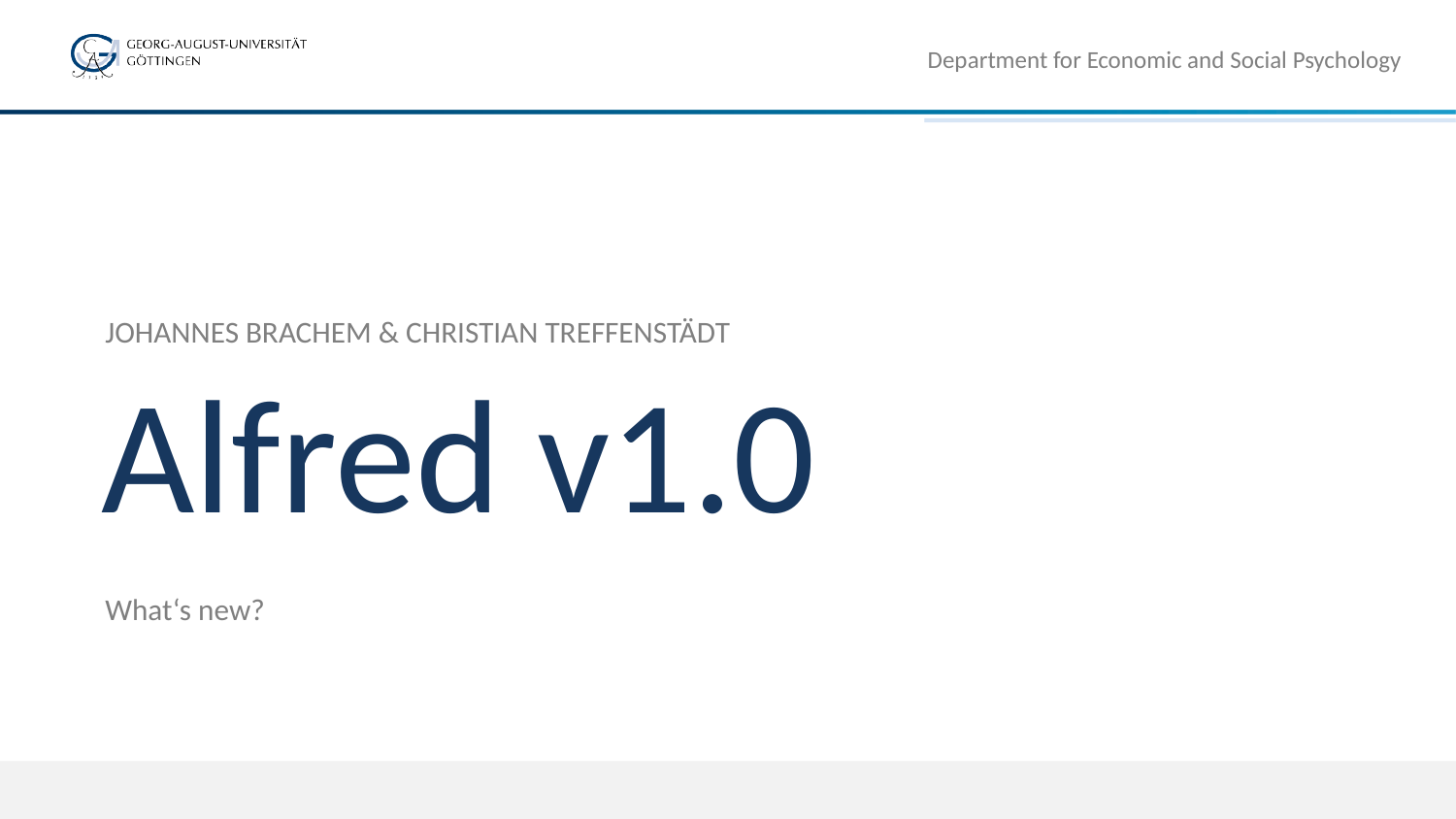

Department for Economic and Social Psychology
Johannes Brachem & Christian Treffenstädt
# Alfred v1.0
What‘s new?